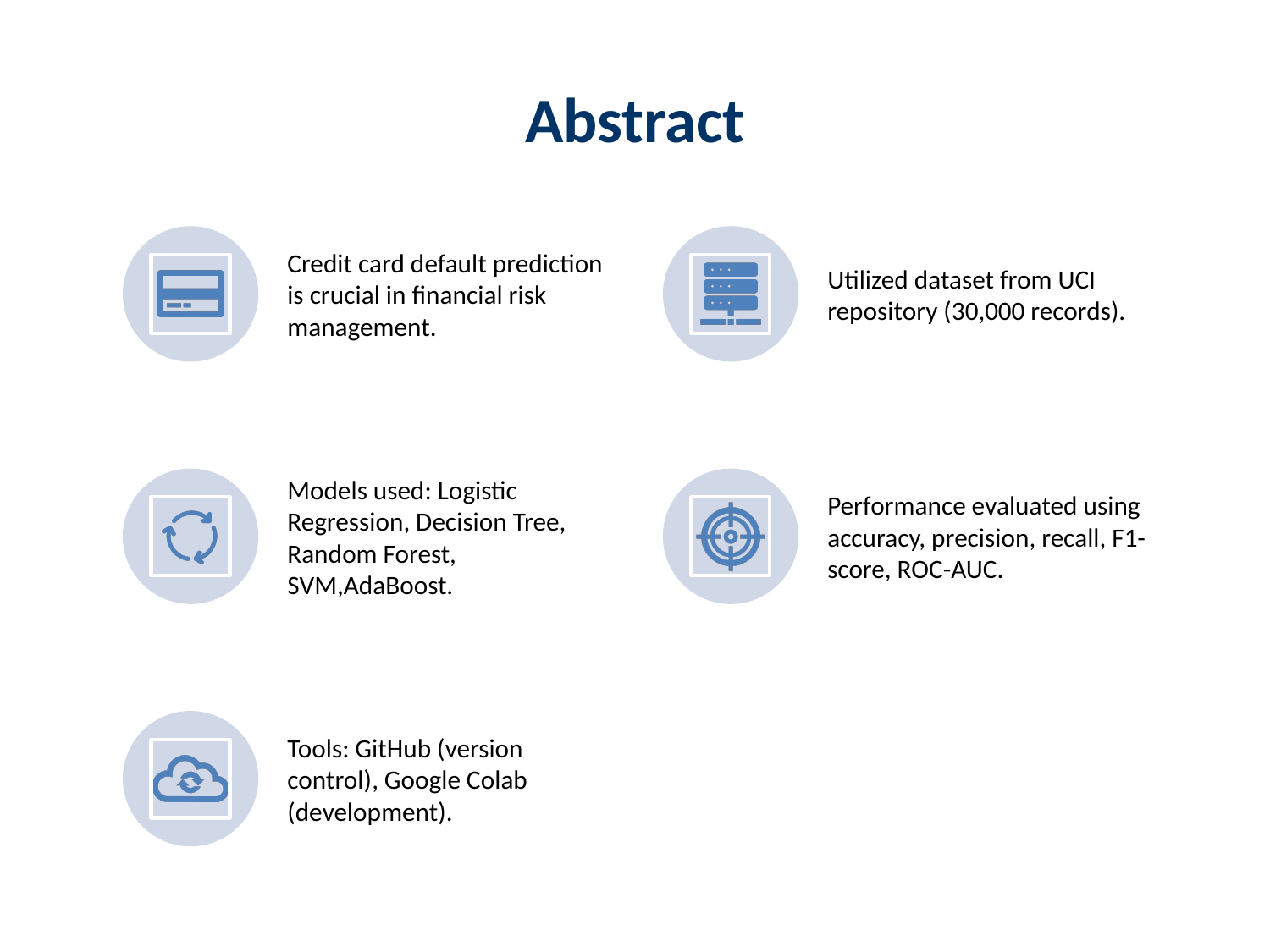

# Abstract
Credit card default prediction is crucial in financial risk management.
Utilized dataset from UCI repository (30,000 records).
Models used: Logistic Regression, Decision Tree, Random Forest, SVM,AdaBoost.
Performance evaluated using accuracy, precision, recall, F1-score, ROC-AUC.
Tools: GitHub (version control), Google Colab (development).